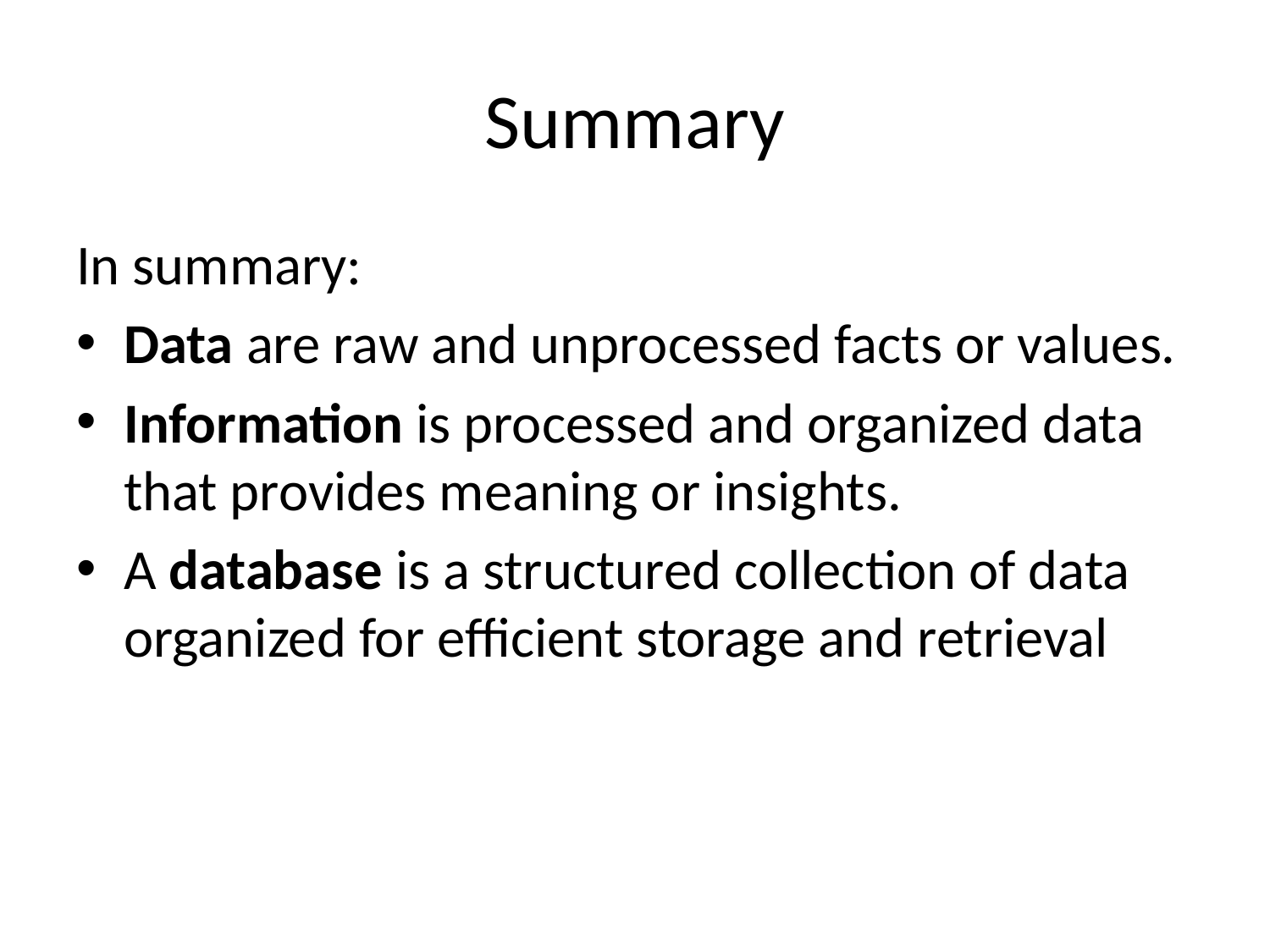

# Summary
In summary:
Data are raw and unprocessed facts or values.
Information is processed and organized data that provides meaning or insights.
A database is a structured collection of data organized for efficient storage and retrieval